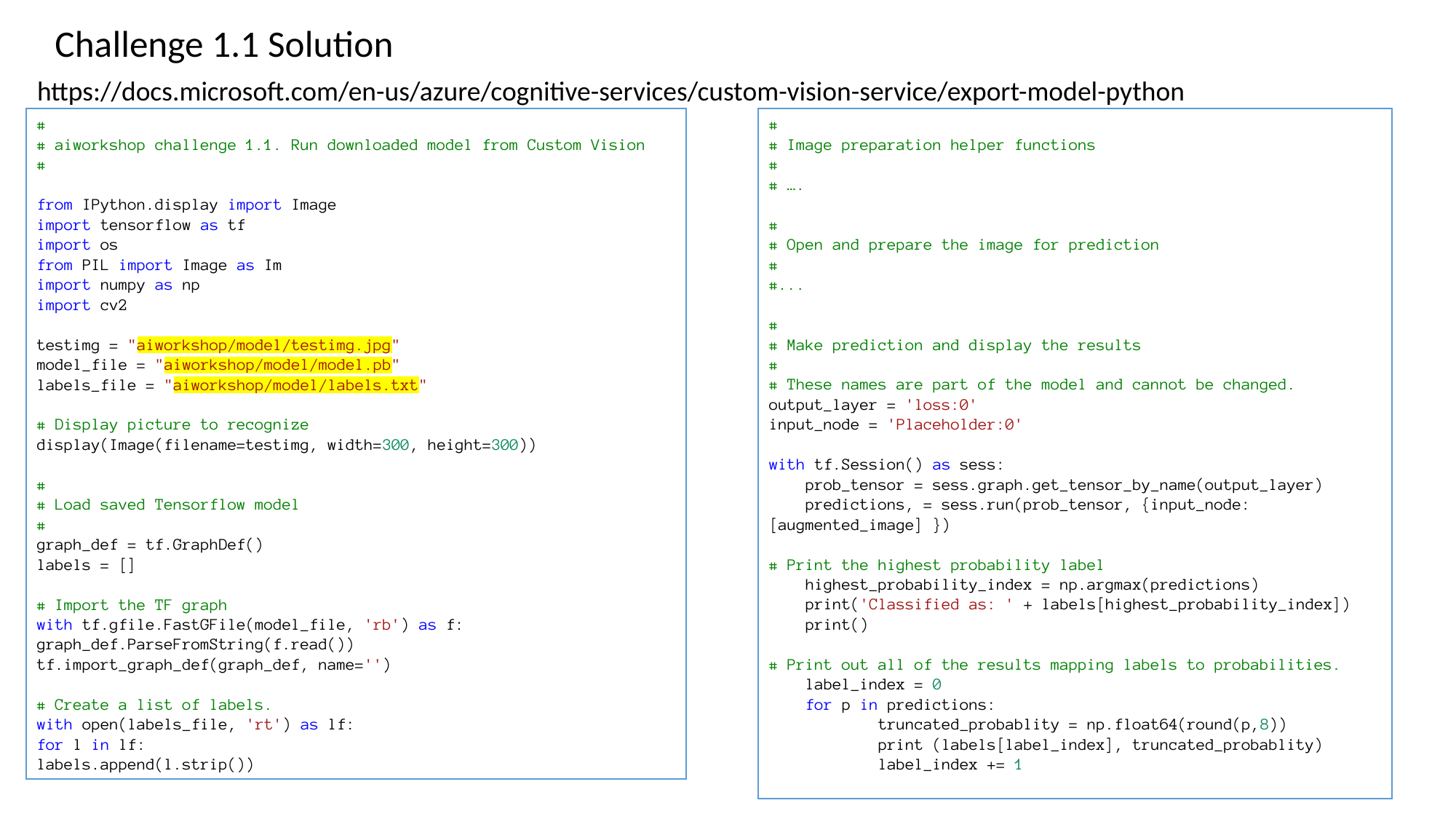

# Challenge 1.1 Solution
https://docs.microsoft.com/en-us/azure/cognitive-services/custom-vision-service/export-model-python
#
# aiworkshop challenge 1.1. Run downloaded model from Custom Vision
#
from IPython.display import Image
import tensorflow as tf
import os
from PIL import Image as Im
import numpy as np
import cv2
testimg = "aiworkshop/model/testimg.jpg"
model_file = "aiworkshop/model/model.pb"
labels_file = "aiworkshop/model/labels.txt"
# Display picture to recognize
display(Image(filename=testimg, width=300, height=300))
#
# Load saved Tensorflow model
#
graph_def = tf.GraphDef()
labels = []
# Import the TF graph
with tf.gfile.FastGFile(model_file, 'rb') as f:
graph_def.ParseFromString(f.read())
tf.import_graph_def(graph_def, name='')
# Create a list of labels.
with open(labels_file, 'rt') as lf:
for l in lf:
labels.append(l.strip())
#
# Image preparation helper functions
#
# ….

#
# Open and prepare the image for prediction
#
#...

#
# Make prediction and display the results
#
# These names are part of the model and cannot be changed.
output_layer = 'loss:0'
input_node = 'Placeholder:0'
with tf.Session() as sess:
    prob_tensor = sess.graph.get_tensor_by_name(output_layer)
    predictions, = sess.run(prob_tensor, {input_node:    [augmented_image] })
# Print the highest probability label
    highest_probability_index = np.argmax(predictions)
    print('Classified as: ' + labels[highest_probability_index])
    print()
# Print out all of the results mapping labels to probabilities.
    label_index = 0
    for p in predictions:
   	truncated_probablity = np.float64(round(p,8))
            print (labels[label_index], truncated_probablity)
            label_index += 1